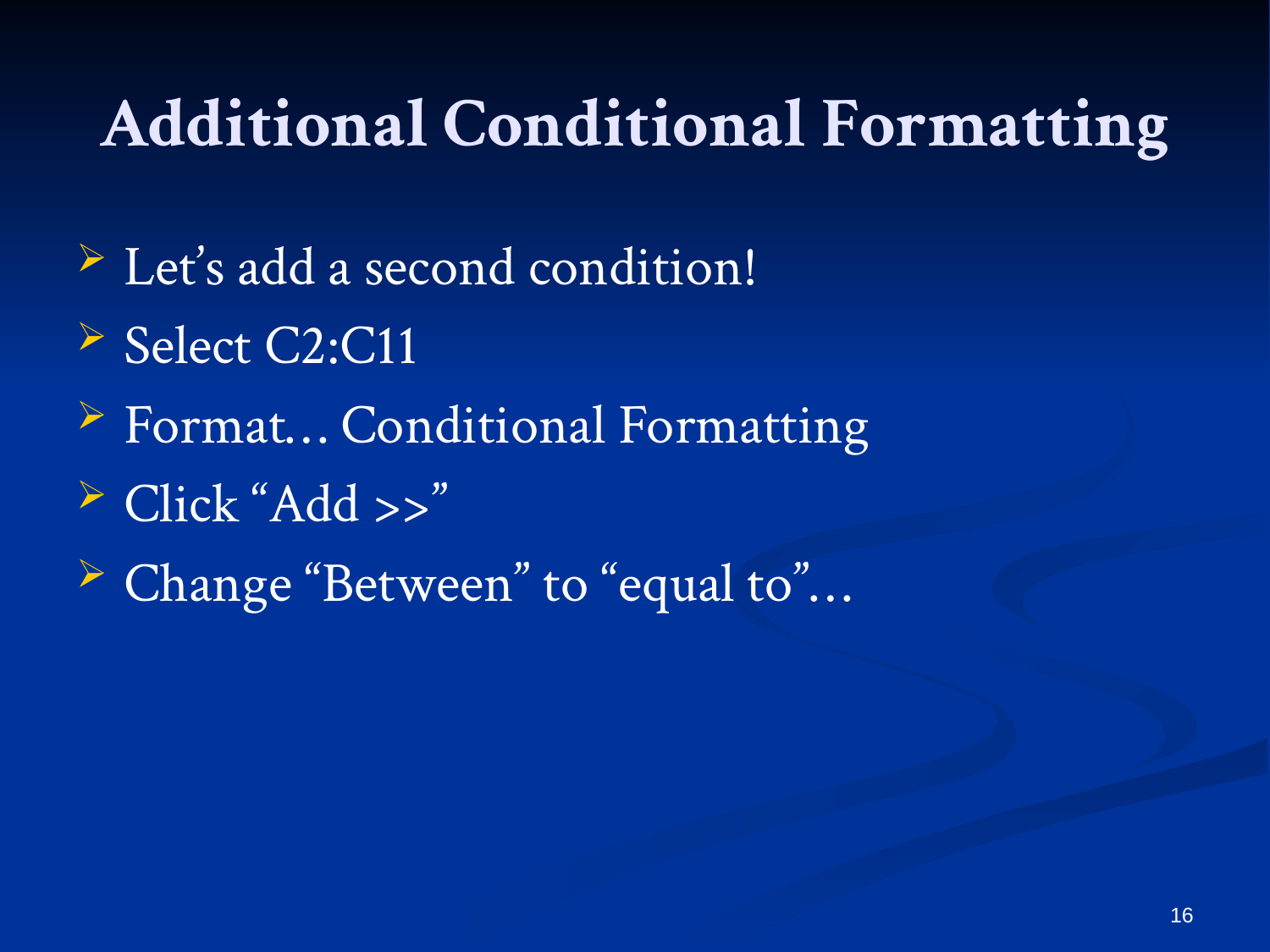

# Additional Conditional Formatting
Let’s add a second condition!
Select C2:C11
Format… Conditional Formatting
Click “Add >>”
Change “Between” to “equal to”…

16